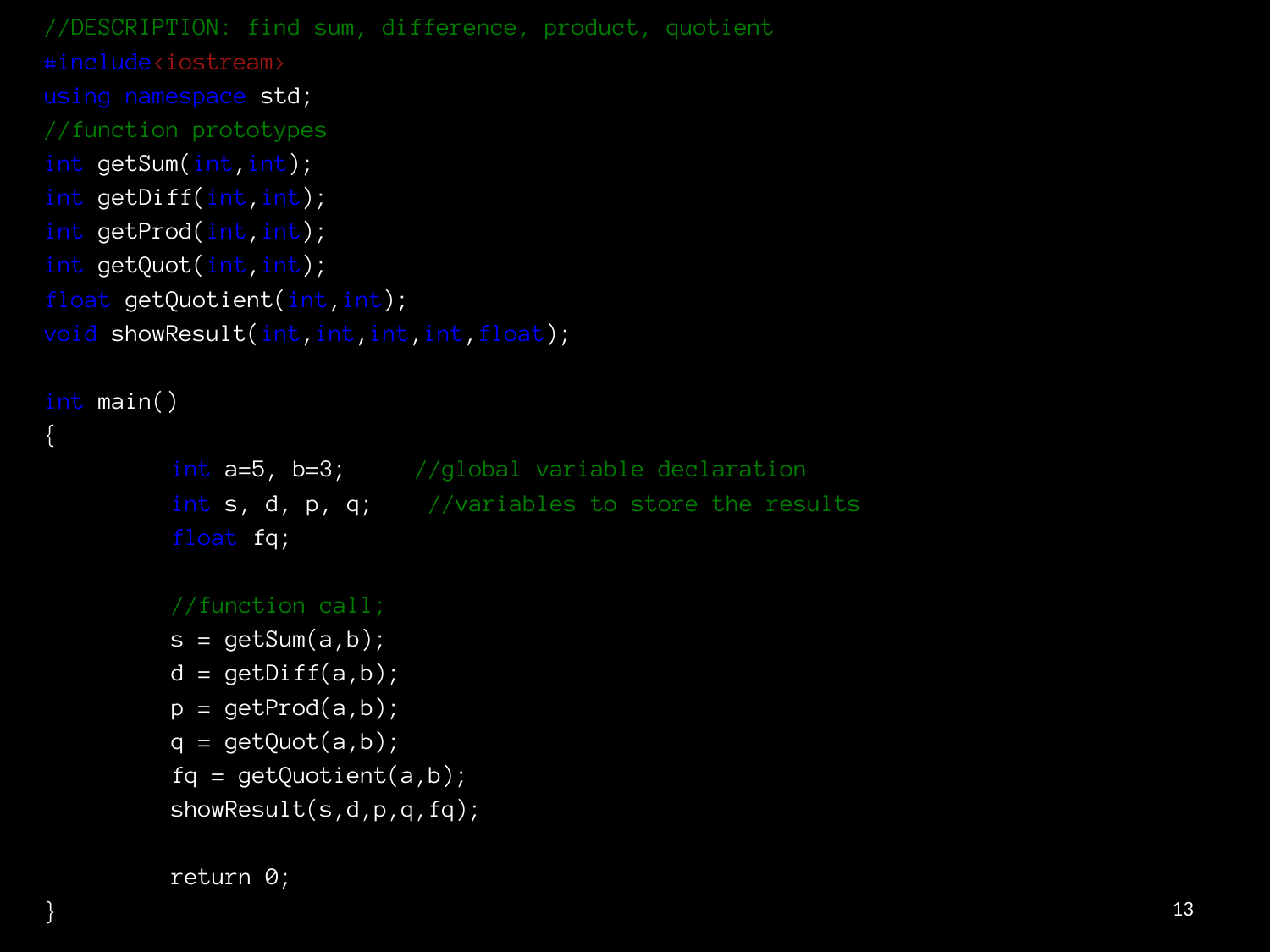

//DESCRIPTION: find sum, difference, product, quotient
#include<iostream>
using namespace std;
//function prototypes
int getSum(int,int);
int getDiff(int,int);
int getProd(int,int);
int getQuot(int,int);
float getQuotient(int,int);
void showResult(int,int,int,int,float);

int main()
{
	int a=5, b=3;     //global variable declaration
	int s, d, p, q;    //variables to store the results
	float fq;

	//function call;
	s = getSum(a,b);
	d = getDiff(a,b);
	p = getProd(a,b);
	q = getQuot(a,b);
	fq = getQuotient(a,b);
	showResult(s,d,p,q,fq);

	return 0;
}
13